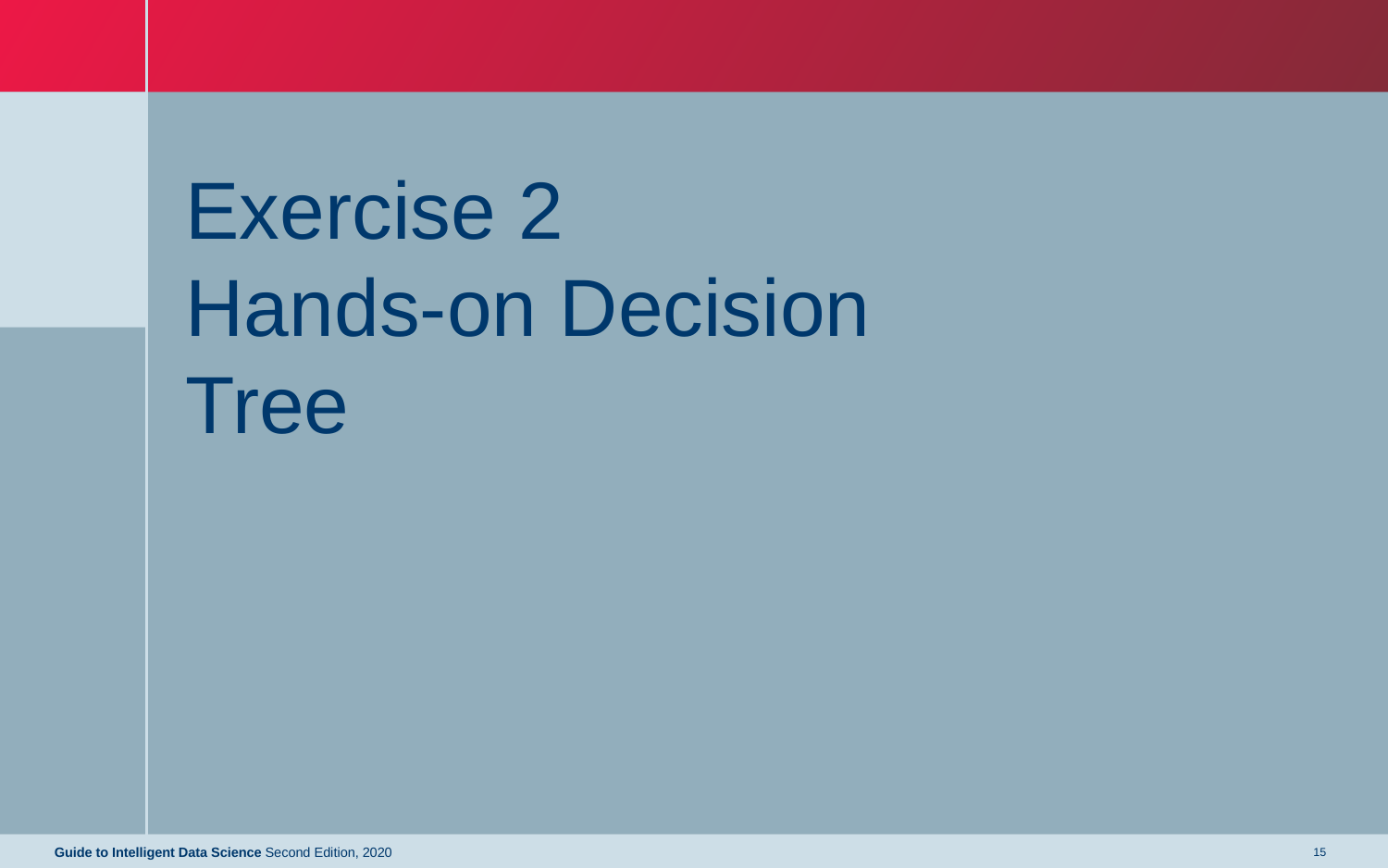

# Exercise 2 Hands-on Decision Tree
Guide to Intelligent Data Science Second Edition, 2020
15